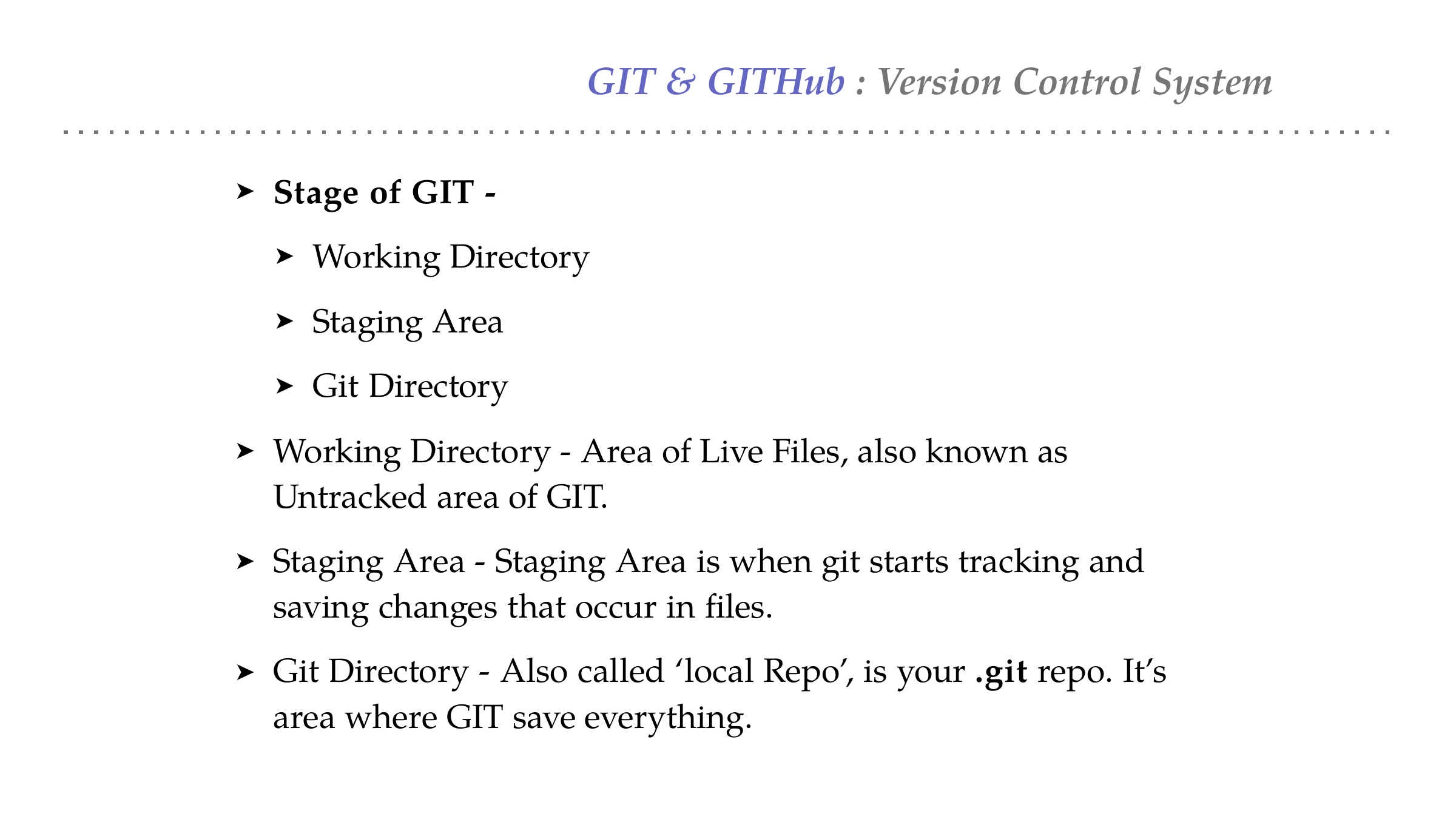

# GIT & GITHub : Version Control System
Stage of GIT -
➤
Working Directory
Staging Area Git Directory
➤
➤
➤
Working Directory - Area of Live Files, also known as Untracked area of GIT.
Staging Area - Staging Area is when git starts tracking and saving changes that occur in files.
Git Directory - Also called ‘local Repo’, is your .git repo. It’s area where GIT save everything.
➤
➤
➤